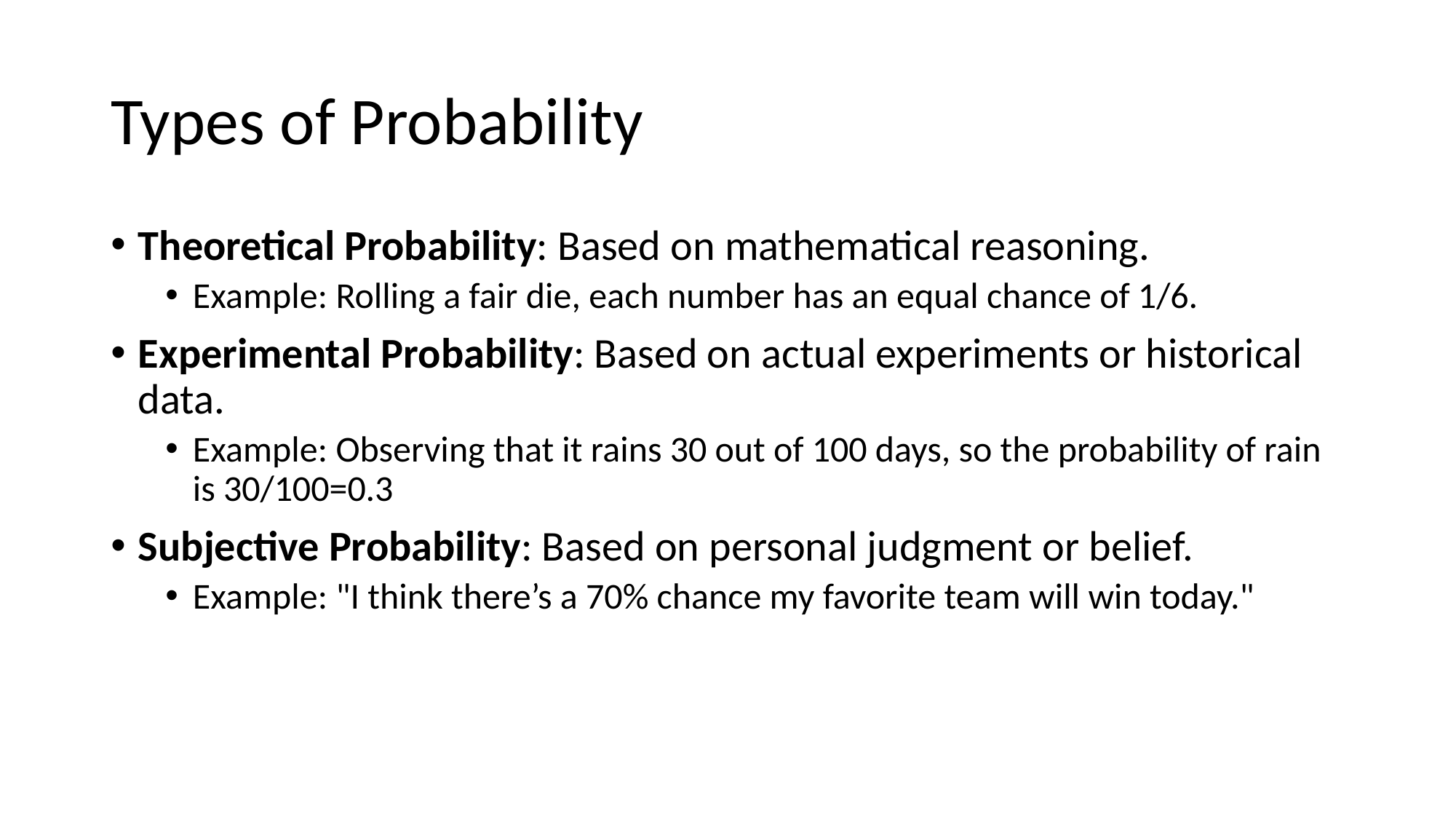

# Types of Probability
Theoretical Probability: Based on mathematical reasoning.
Example: Rolling a fair die, each number has an equal chance of 1/6.
Experimental Probability: Based on actual experiments or historical data.
Example: Observing that it rains 30 out of 100 days, so the probability of rain is 30/100=0.3
Subjective Probability: Based on personal judgment or belief.
Example: "I think there’s a 70% chance my favorite team will win today."